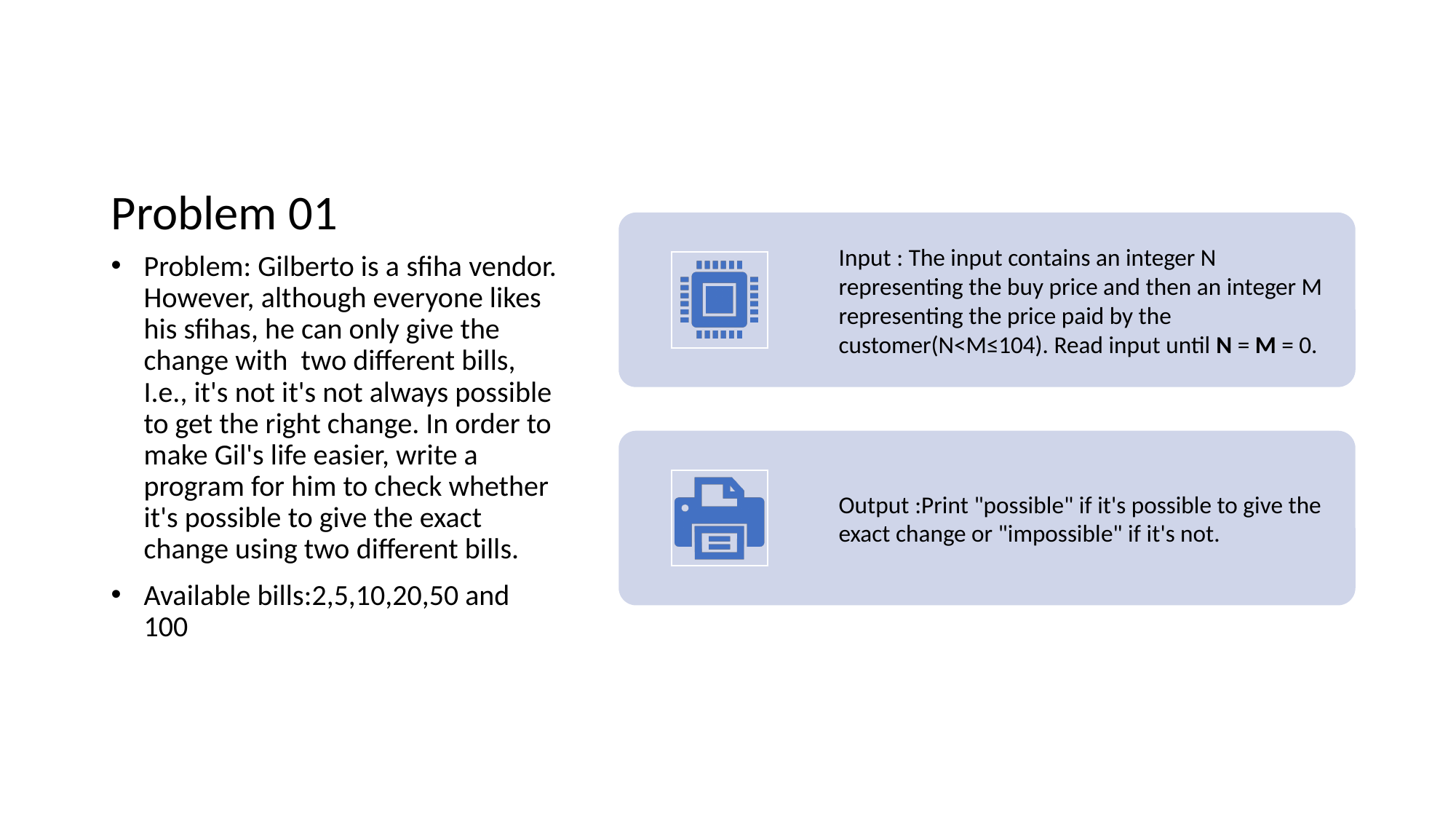

# Problem 01
Input : The input contains an integer N representing the buy price and then an integer M representing the price paid by the customer(N<M≤104). Read input until N = M = 0.
Output :Print "possible" if it's possible to give the exact change or "impossible" if it's not.
Problem: Gilberto is a sfiha vendor. However, although everyone likes his sfihas, he can only give the change with  two different bills, I.e., it's not it's not always possible to get the right change. In order to make Gil's life easier, write a program for him to check whether it's possible to give the exact change using two different bills.
Available bills:2,5,10,20,50 and 100